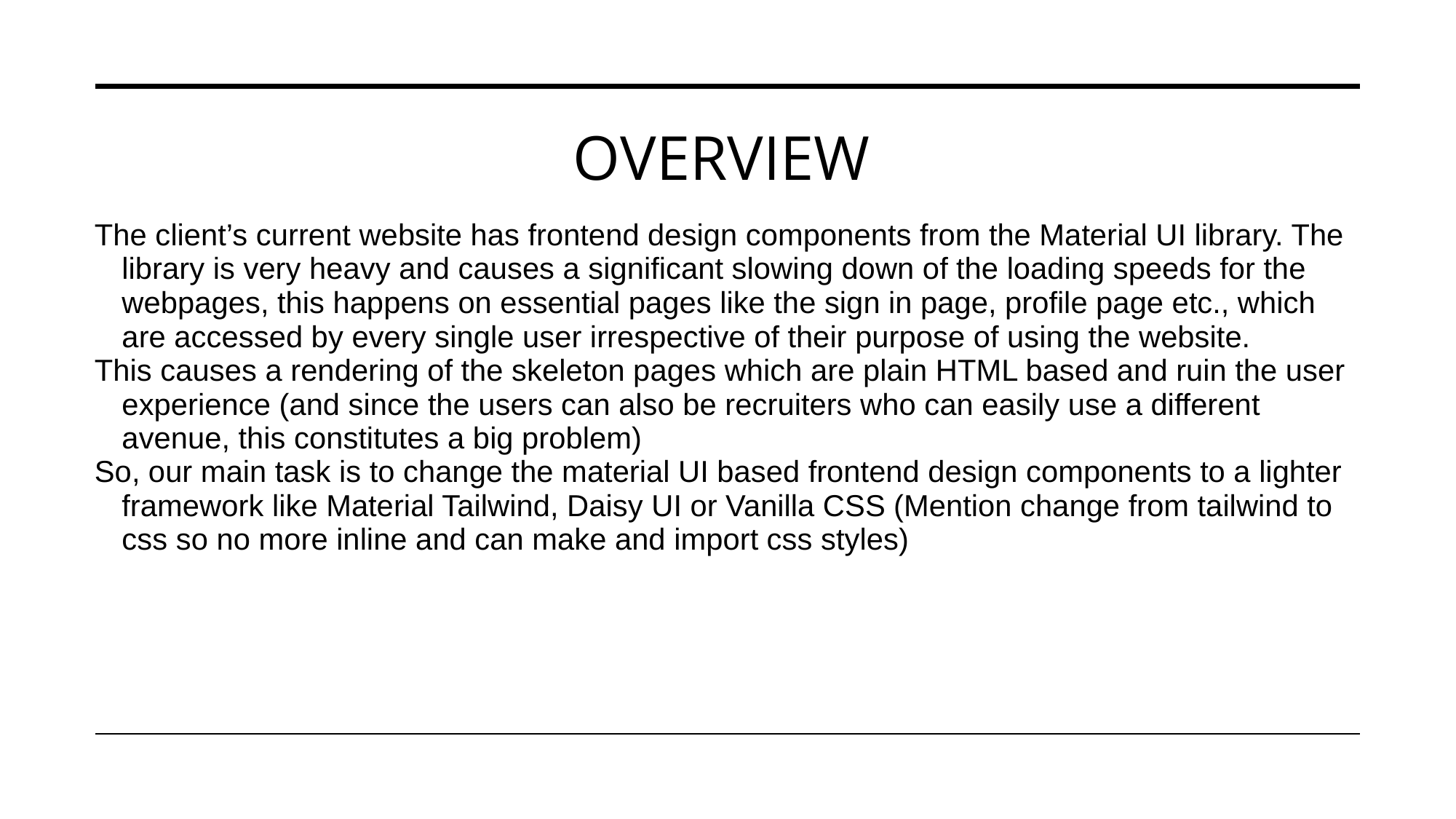

# OVERVIEW
The client’s current website has frontend design components from the Material UI library. The library is very heavy and causes a significant slowing down of the loading speeds for the webpages, this happens on essential pages like the sign in page, profile page etc., which are accessed by every single user irrespective of their purpose of using the website.
This causes a rendering of the skeleton pages which are plain HTML based and ruin the user experience (and since the users can also be recruiters who can easily use a different avenue, this constitutes a big problem)
So, our main task is to change the material UI based frontend design components to a lighter framework like Material Tailwind, Daisy UI or Vanilla CSS (Mention change from tailwind to css so no more inline and can make and import css styles)